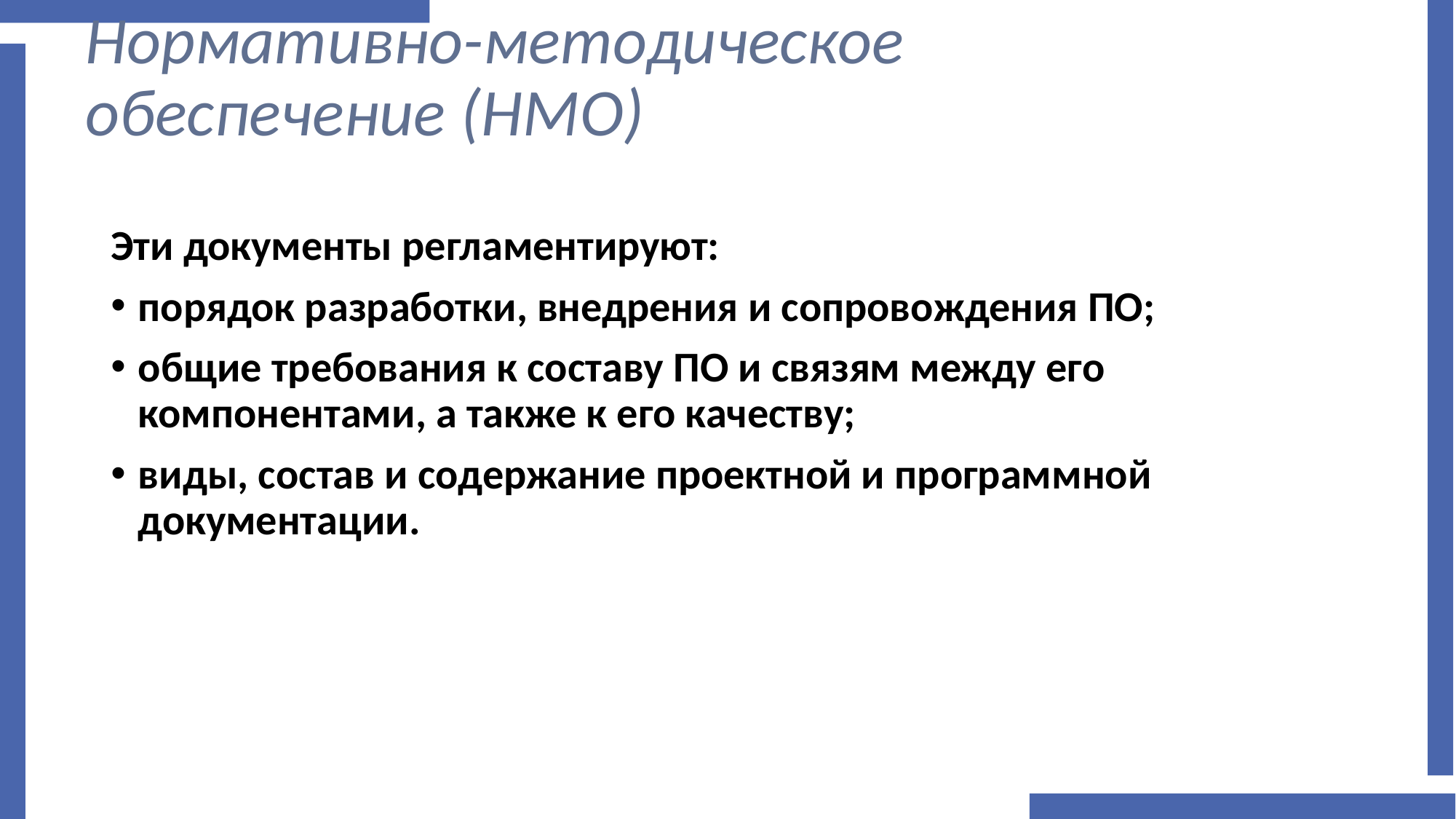

# Нормативно-методическое обеспечение (HMО)
Эти документы регламентируют:
порядок разработки, внедрения и сопровождения ПО;
общие требования к составу ПО и связям между его компонентами, а также к его качеству;
виды, состав и содержание проектной и программной документации.